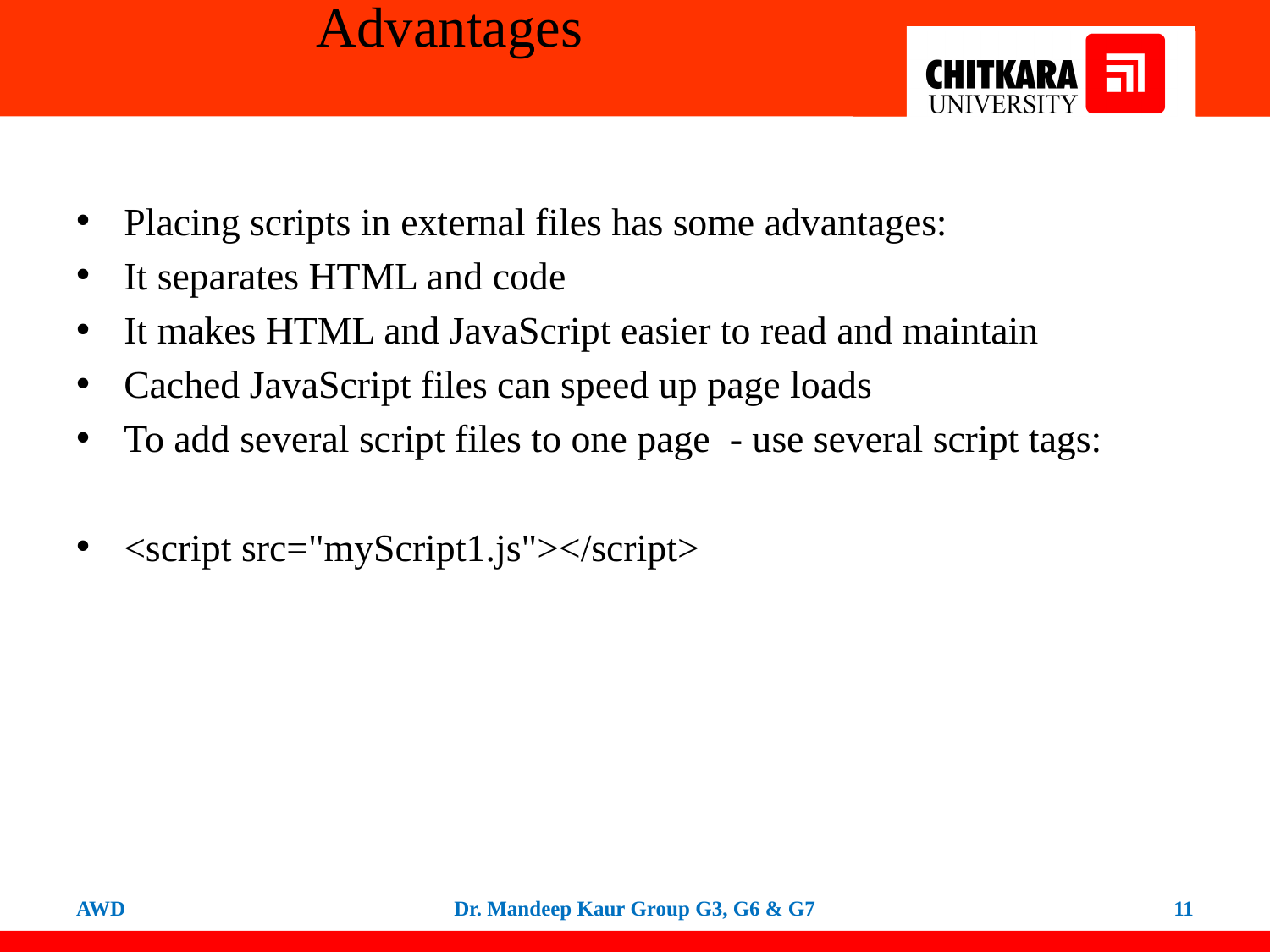

# Advantages
Placing scripts in external files has some advantages:
It separates HTML and code
It makes HTML and JavaScript easier to read and maintain
Cached JavaScript files can speed up page loads
To add several script files to one page  - use several script tags:

<script src="myScript1.js"></script>
AWD
Dr. Mandeep Kaur Group G3, G6 & G7
11